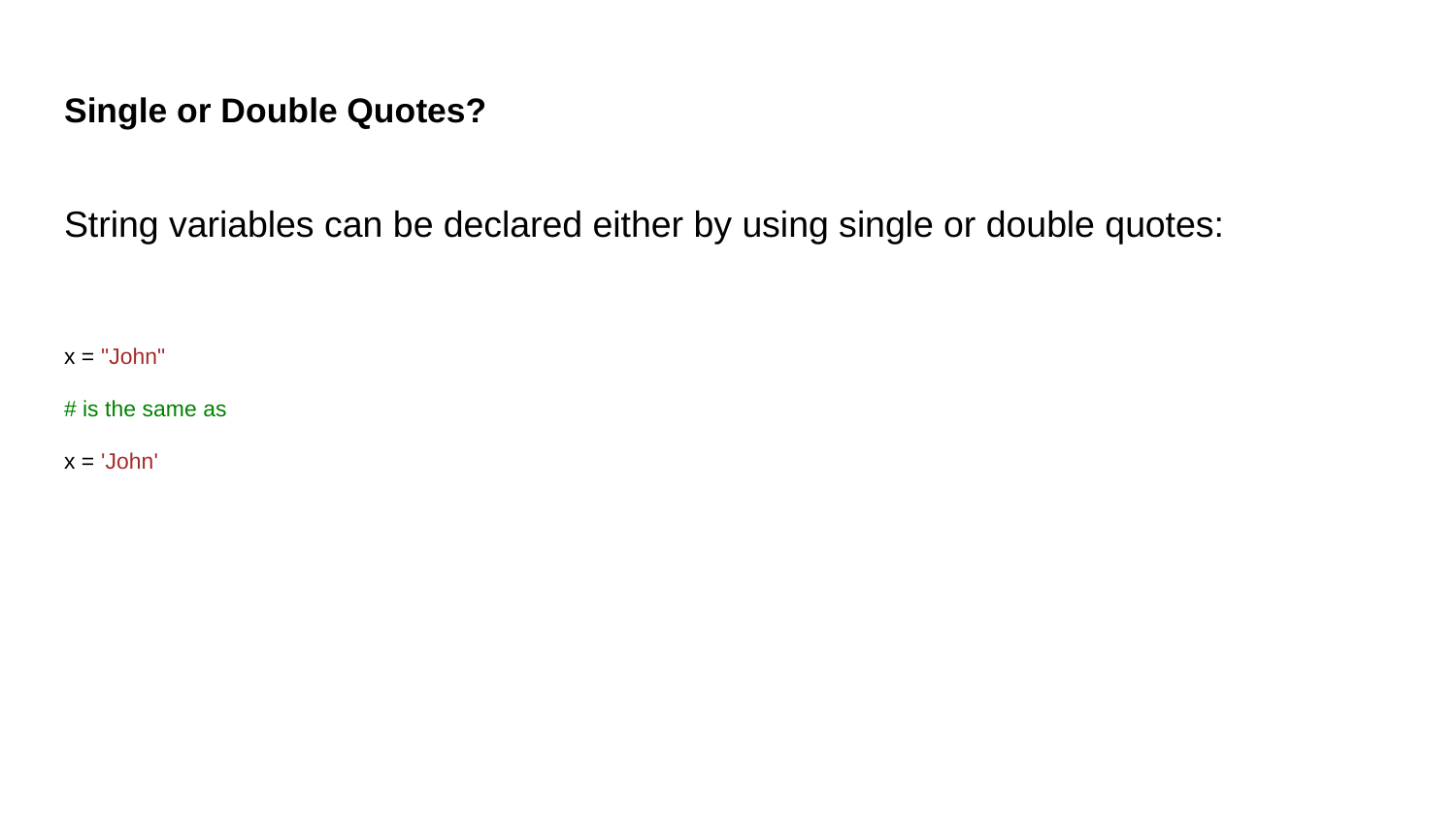

# Single or Double Quotes?
String variables can be declared either by using single or double quotes:

x = "John"
# is the same as
x = 'John'